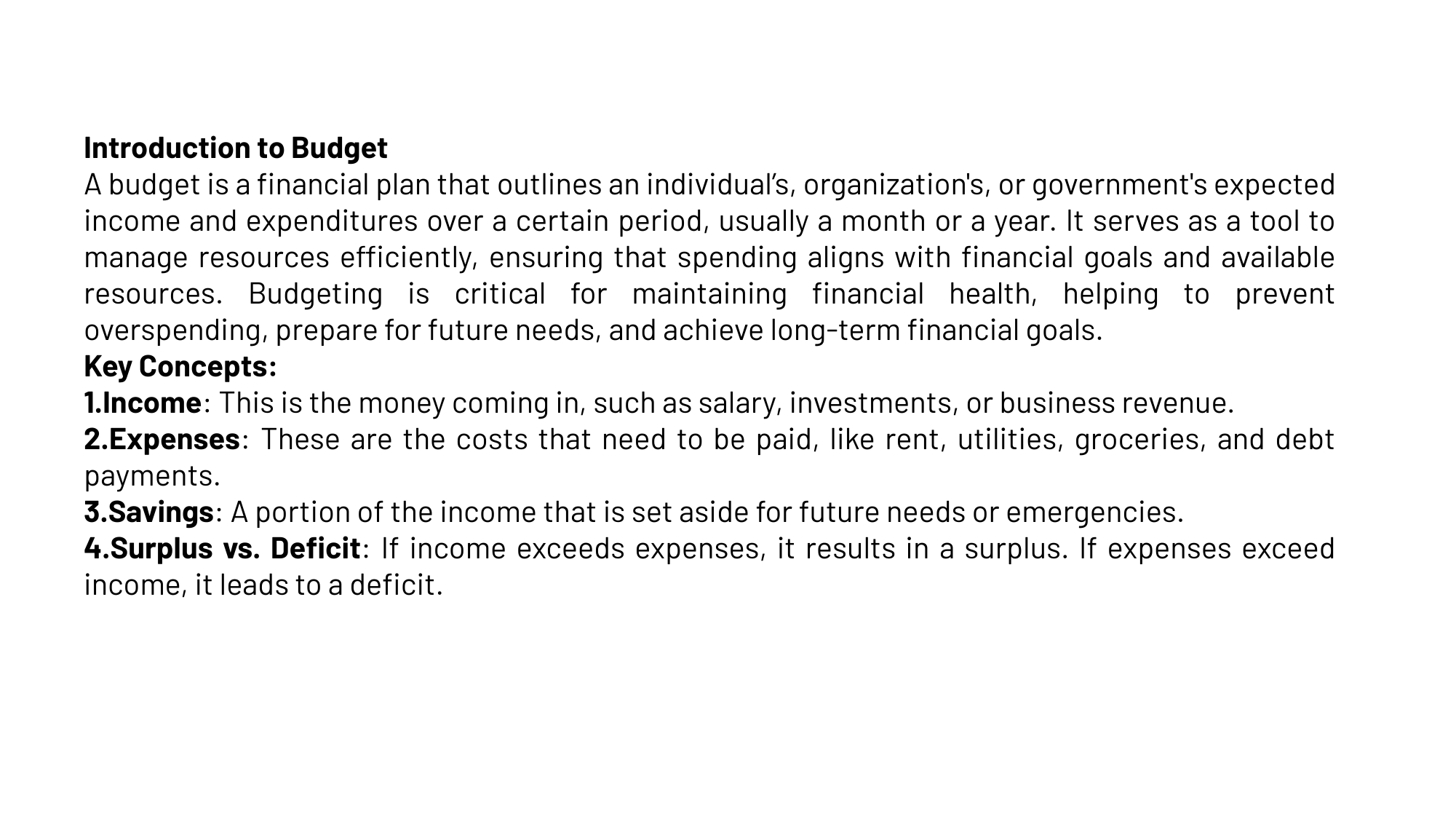

Introduction to Budget
A budget is a financial plan that outlines an individual’s, organization's, or government's expected income and expenditures over a certain period, usually a month or a year. It serves as a tool to manage resources efficiently, ensuring that spending aligns with financial goals and available resources. Budgeting is critical for maintaining financial health, helping to prevent overspending, prepare for future needs, and achieve long-term financial goals.
Key Concepts:
Income: This is the money coming in, such as salary, investments, or business revenue.
Expenses: These are the costs that need to be paid, like rent, utilities, groceries, and debt payments.
Savings: A portion of the income that is set aside for future needs or emergencies.
Surplus vs. Deficit: If income exceeds expenses, it results in a surplus. If expenses exceed income, it leads to a deficit.